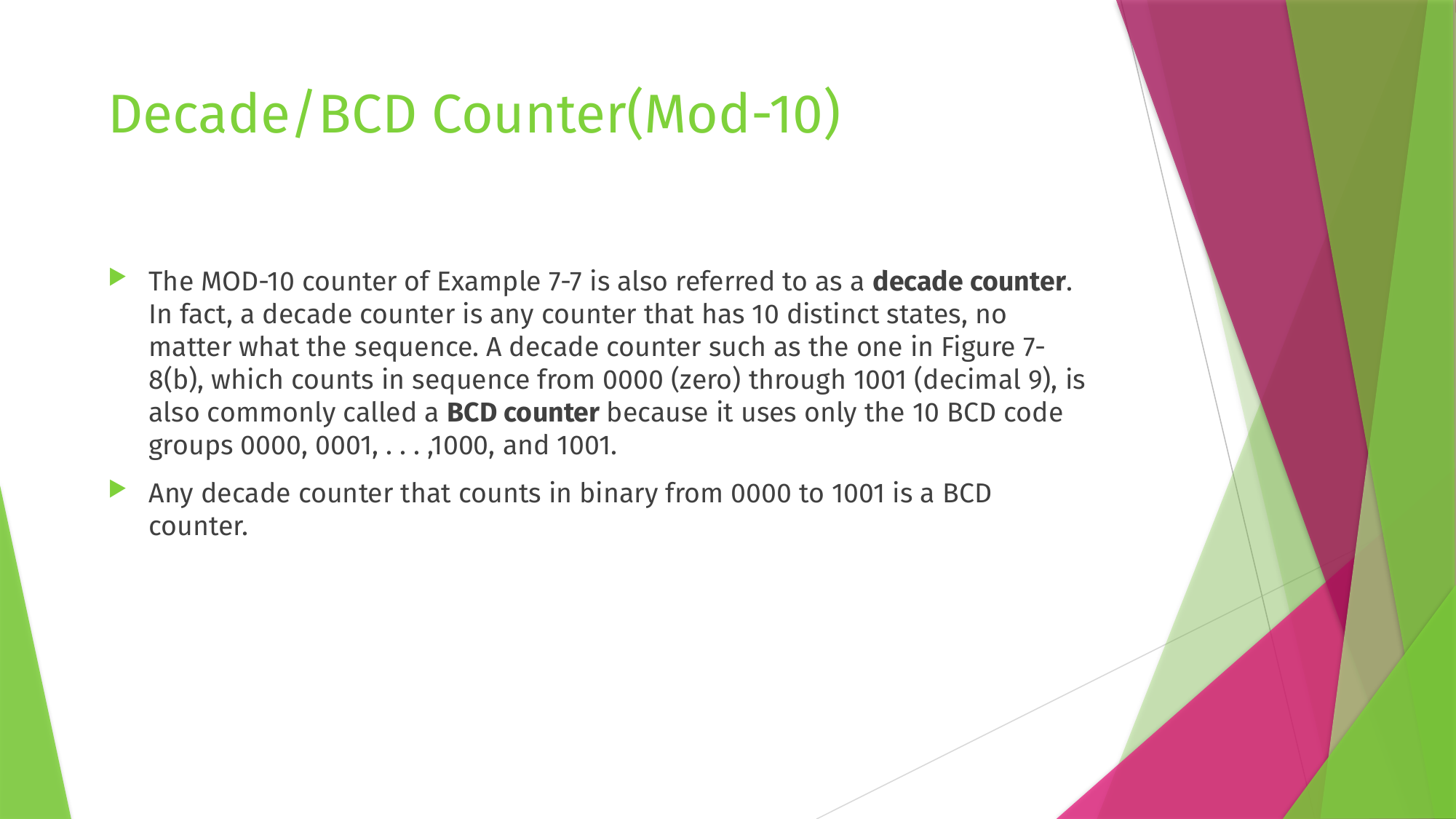

# Decade/BCD Counter(Mod-10)
The MOD-10 counter of Example 7-7 is also referred to as a decade counter. In fact, a decade counter is any counter that has 10 distinct states, no matter what the sequence. A decade counter such as the one in Figure 7-8(b), which counts in sequence from 0000 (zero) through 1001 (decimal 9), is also commonly called a BCD counter because it uses only the 10 BCD code groups 0000, 0001, . . . ,1000, and 1001.
Any decade counter that counts in binary from 0000 to 1001 is a BCD counter.